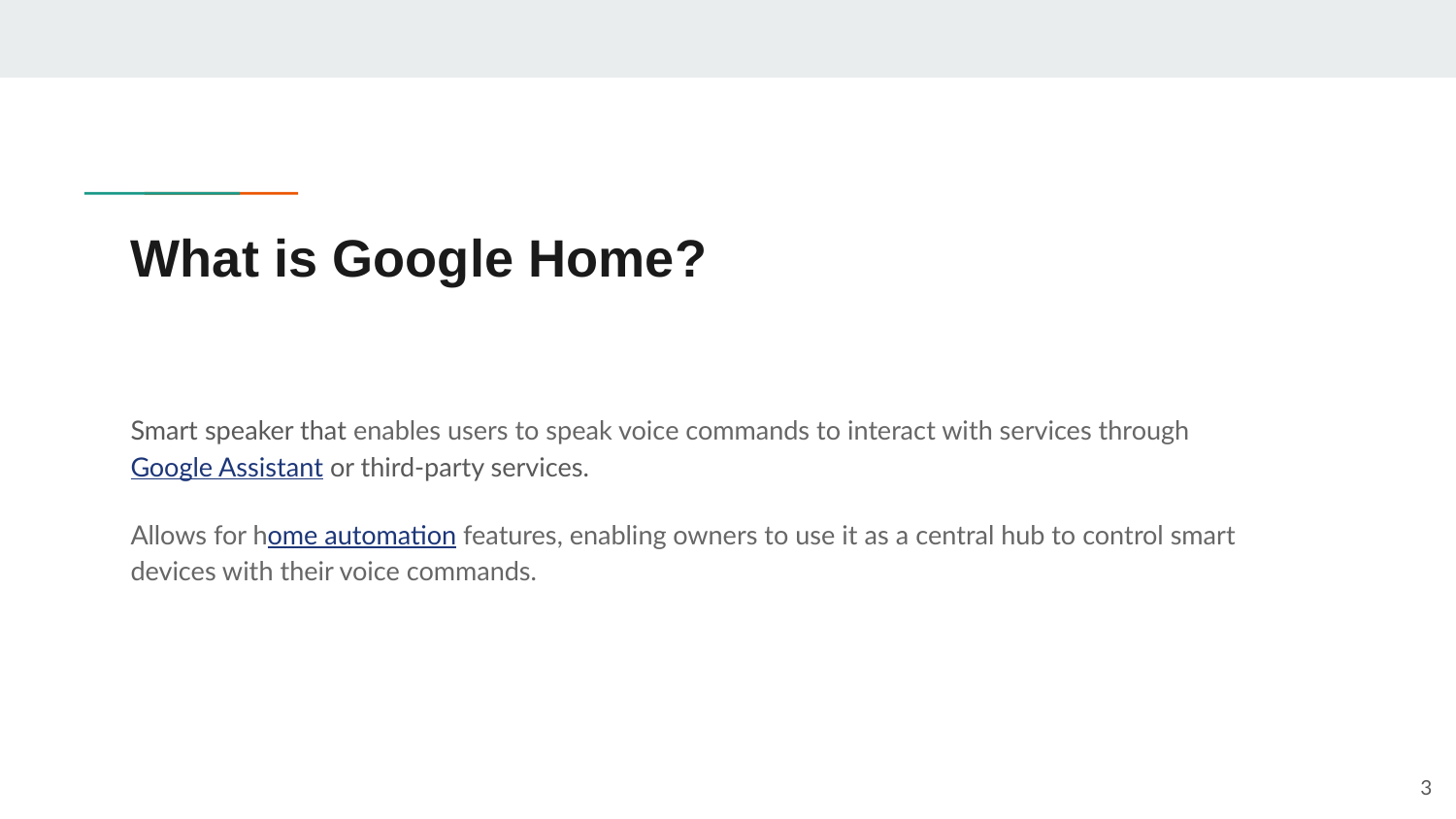

# What is Google Home?

Smart speaker that enables users to speak voice commands to interact with services through Google Assistant or third-party services.
Allows for home automation features, enabling owners to use it as a central hub to control smart devices with their voice commands.
3